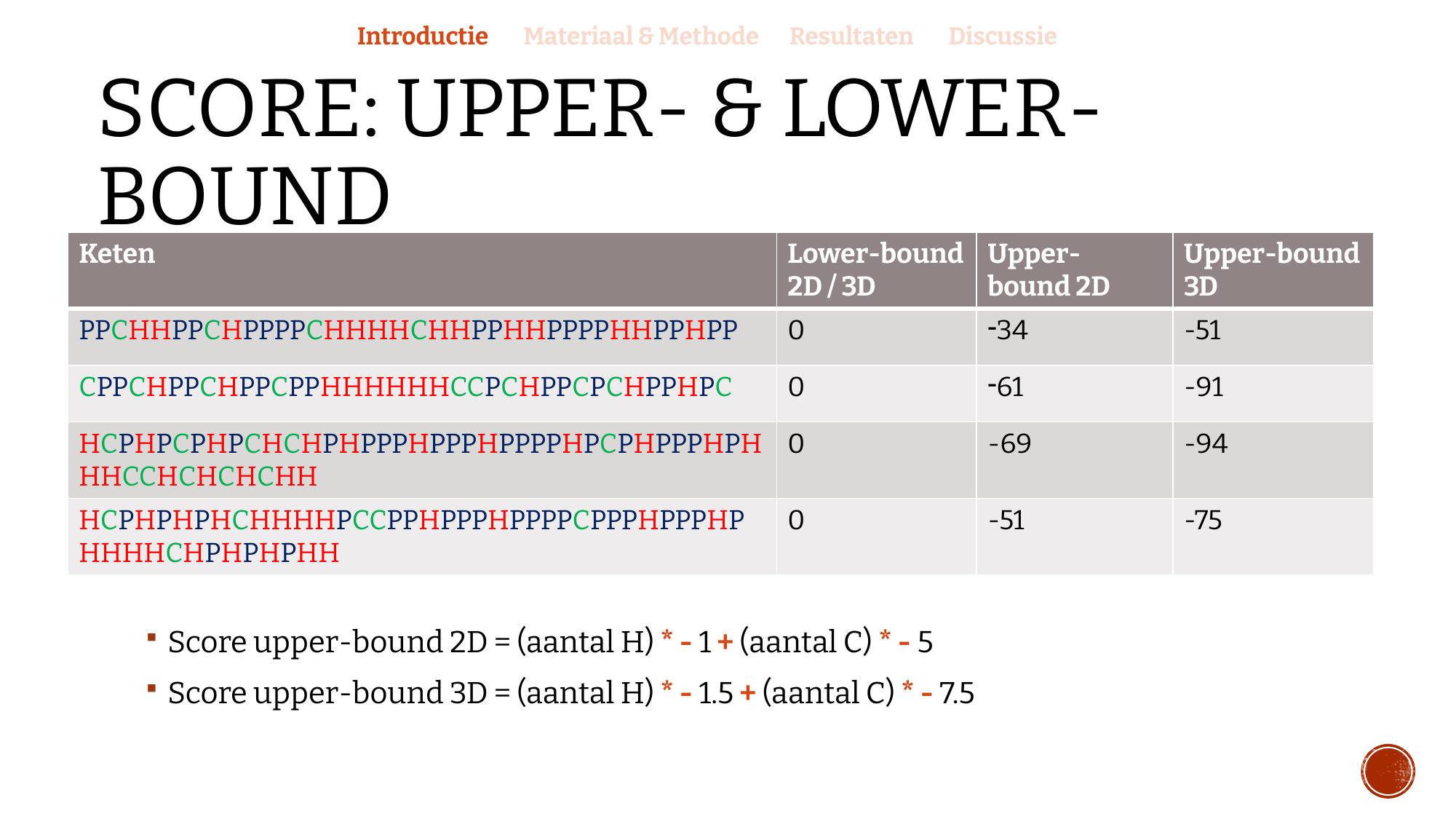

Introductie        Materiaal & Methode       Resultaten        Discussie
Score: Upper- & Lower-BounD
| Keten | Lower-bound 2D / 3D | Upper-bound 2D | Upper-bound 3D |
| --- | --- | --- | --- |
| PPCHHPPCHPPPPCHHHHCHHPPHHPPPPHHPPHPP | 0 | 34 | -51 |
| CPPCHPPCHPPCPPHHHHHHCCPCHPPCPCHPPHPC | 0 | 61 | -91 |
| HCPHPCPHPCHCHPHPPPHPPPHPPPPHPCPHPPPHPHHHCCHCHCHCHH | 0 | -69 | -94 |
| HCPHPHPHCHHHHPCCPPHPPPHPPPPCPPPHPPPHPHHHHCHPHPHPHH | 0 | -51 | -75 |
Score upper-bound 2D = (aantal H) * - 1 + (aantal C) * - 5
Score upper-bound 3D = (aantal H) * - 1.5 + (aantal C) * - 7.5